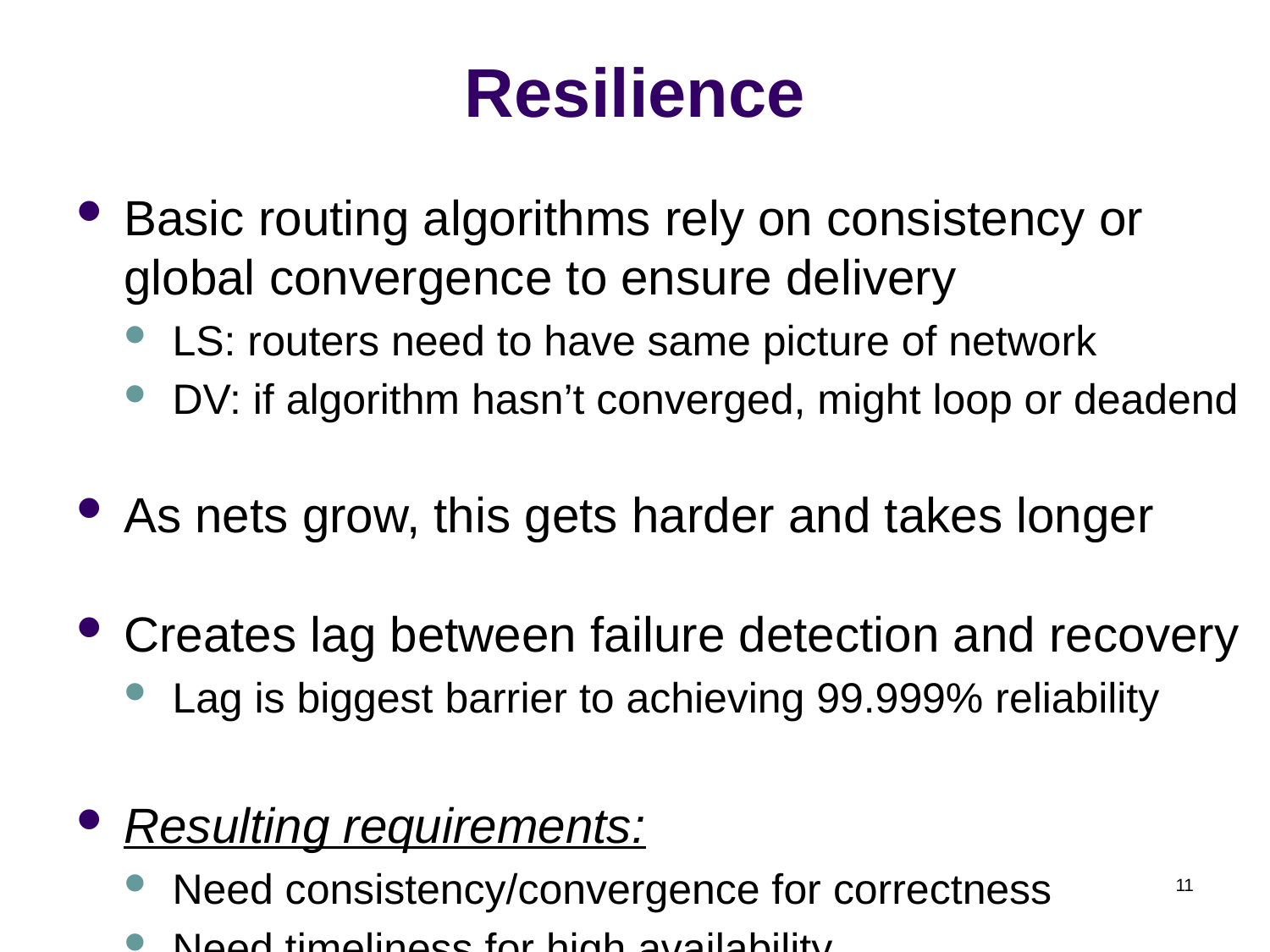

# Resilience
Basic routing algorithms rely on consistency or global convergence to ensure delivery
LS: routers need to have same picture of network
DV: if algorithm hasn’t converged, might loop or deadend

As nets grow, this gets harder and takes longer

Creates lag between failure detection and recovery
Lag is biggest barrier to achieving 99.999% reliability

Resulting requirements:
Need consistency/convergence for correctness
Need timeliness for high availability

11